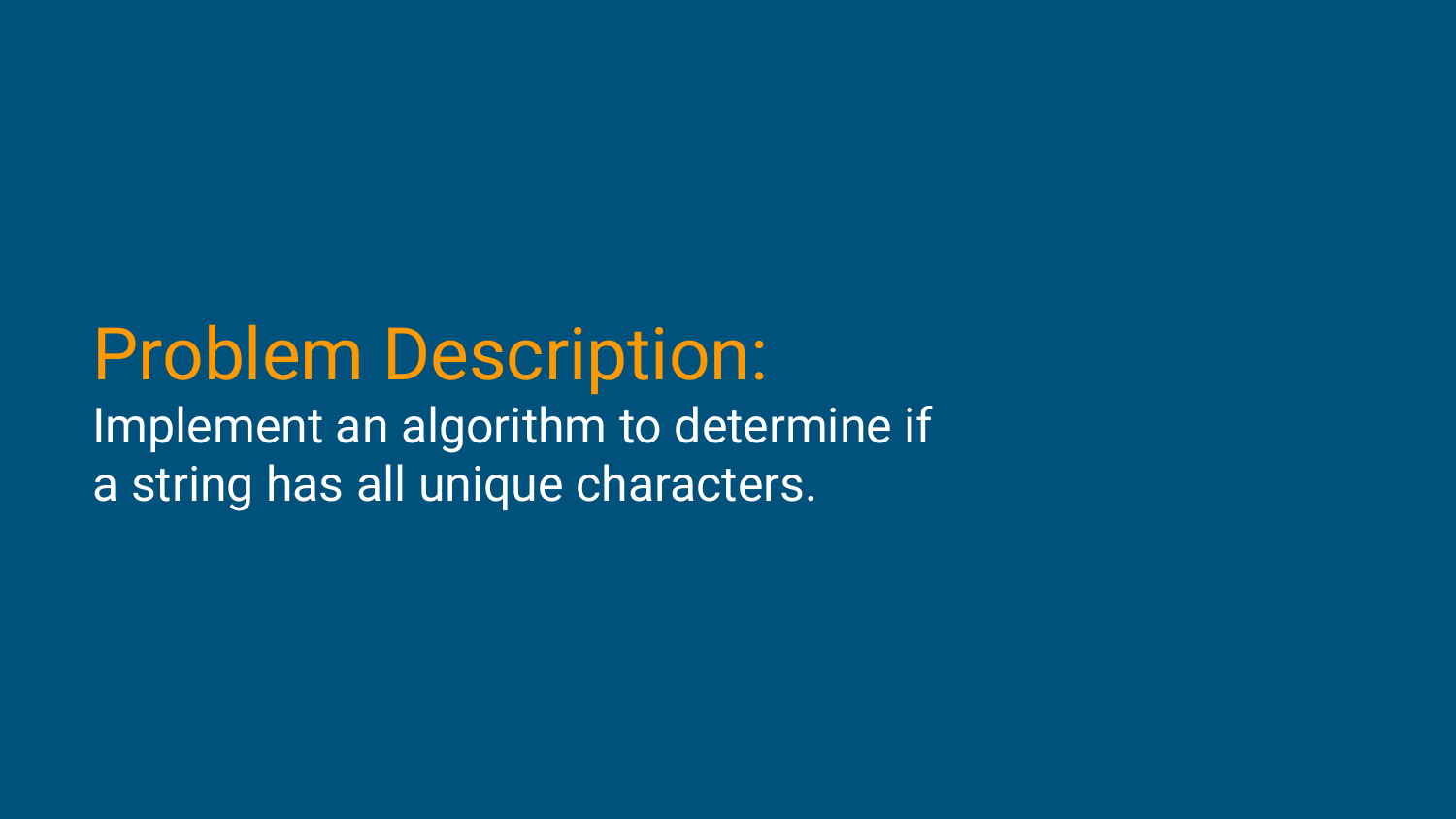

# Problem Description:
Implement an algorithm to determine if a string has all unique characters.